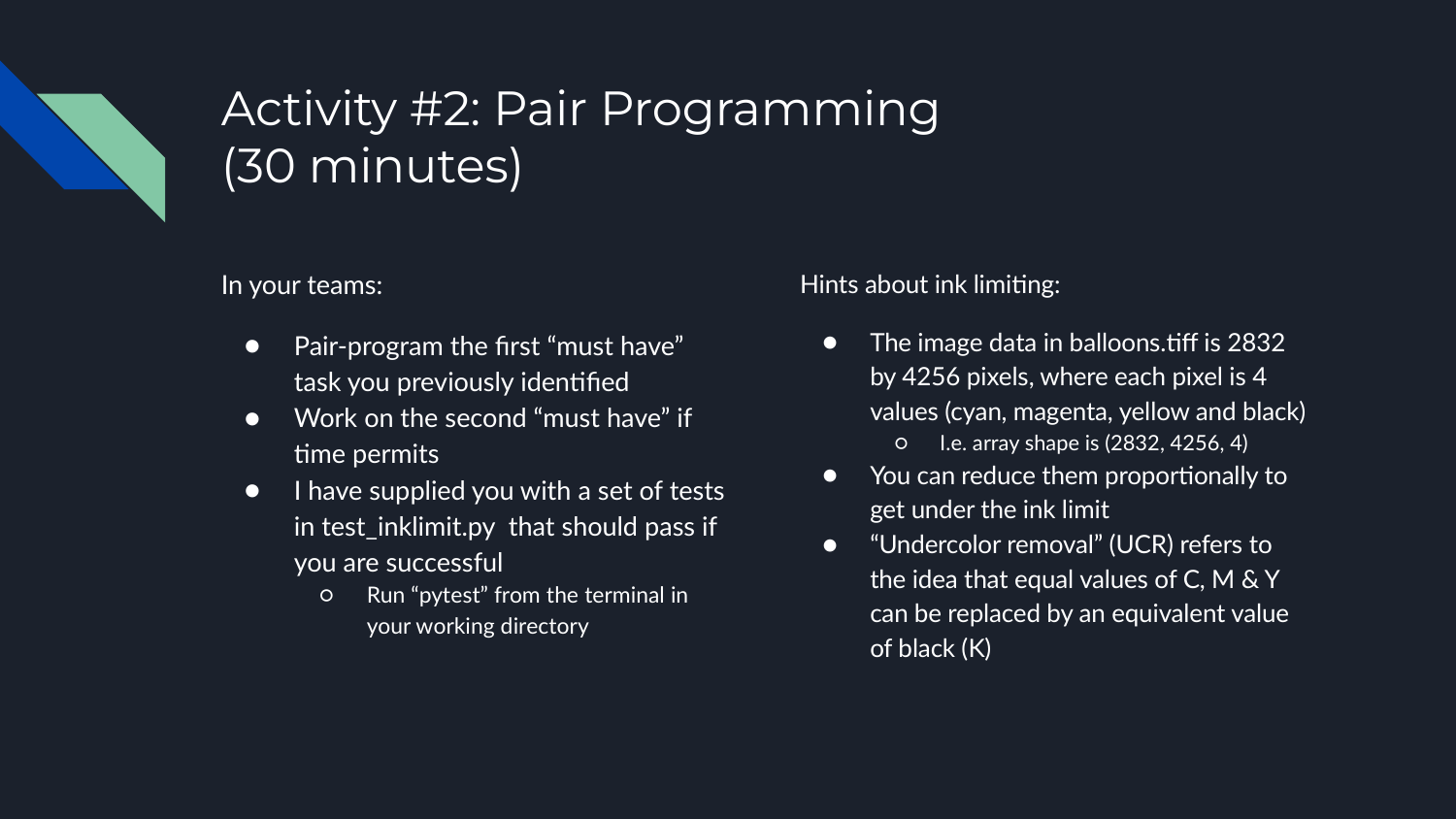

# Activity #2: Pair Programming
(30 minutes)
In your teams:
Pair-program the first “must have” task you previously identified
Work on the second “must have” if time permits
I have supplied you with a set of tests in test_inklimit.py  that should pass if you are successful
Run “pytest” from the terminal in your working directory
Hints about ink limiting:
The image data in balloons.tiff is 2832 by 4256 pixels, where each pixel is 4 values (cyan, magenta, yellow and black)
I.e. array shape is (2832, 4256, 4)
You can reduce them proportionally to get under the ink limit
“Undercolor removal” (UCR) refers to the idea that equal values of C, M & Y can be replaced by an equivalent value of black (K)